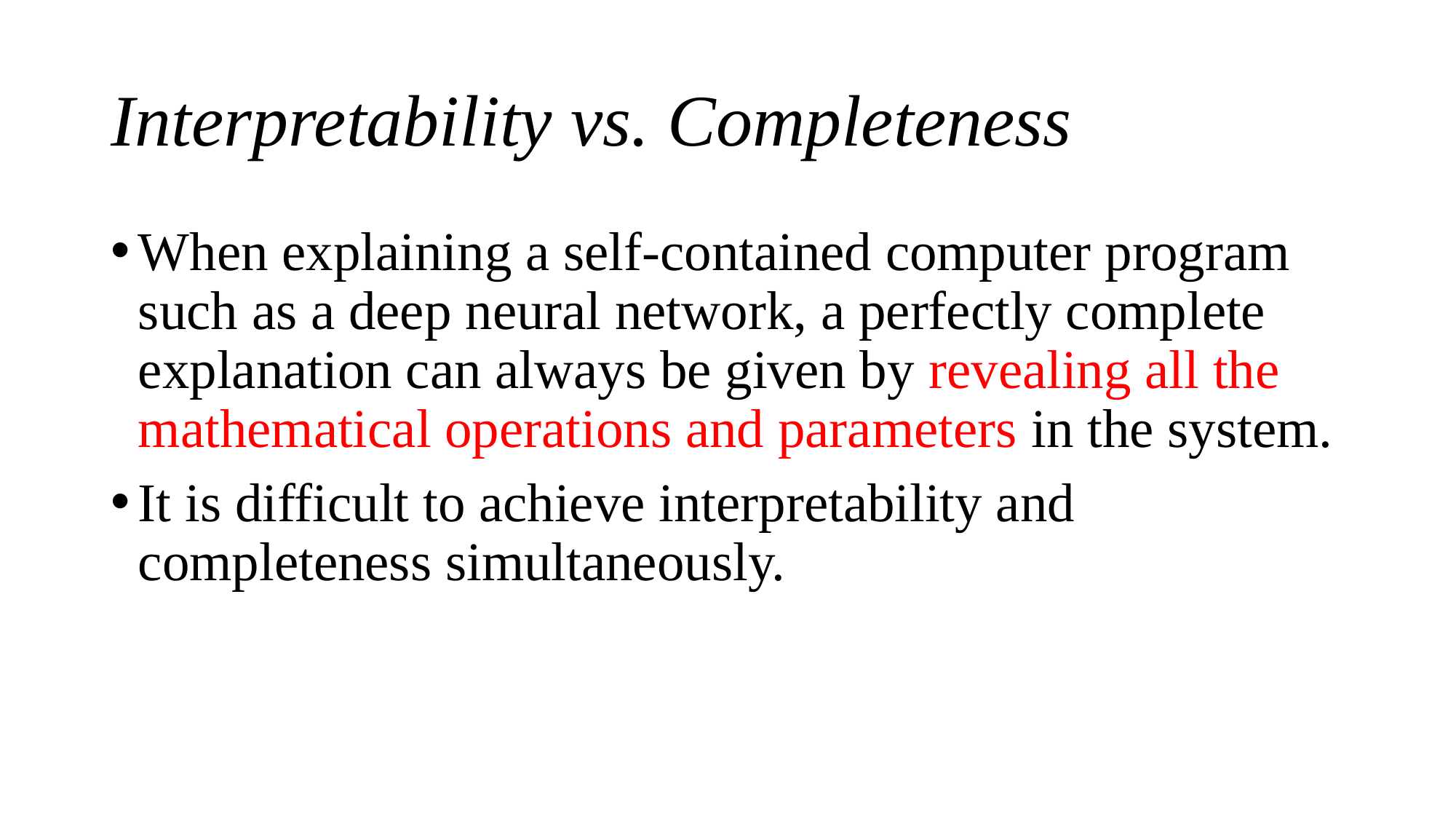

# Interpretability vs. Completeness
When explaining a self-contained computer program such as a deep neural network, a perfectly complete explanation can always be given by revealing all the mathematical operations and parameters in the system.
It is difficult to achieve interpretability and completeness simultaneously.